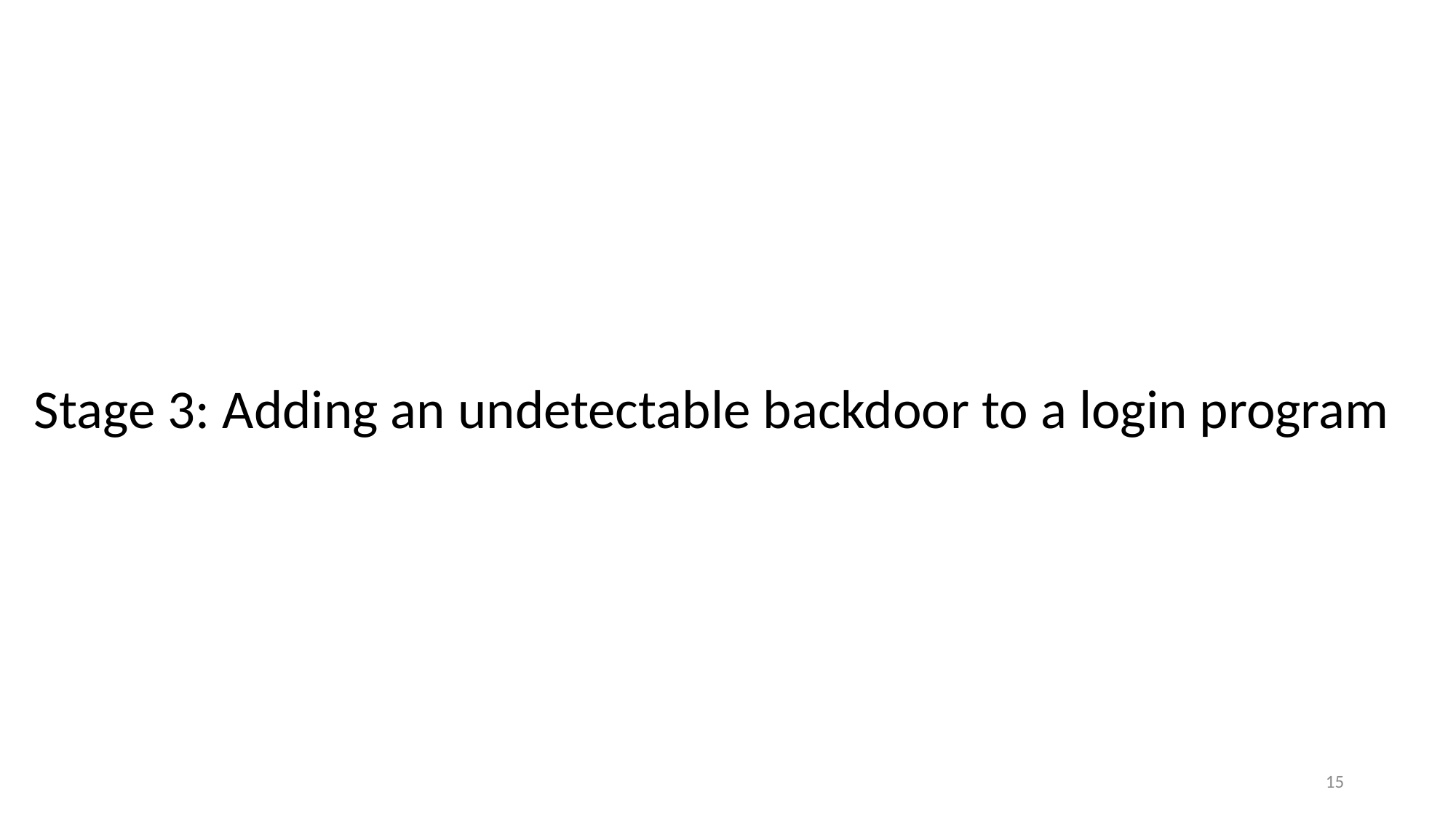

# Stage 3: Adding an undetectable backdoor to a login program
15